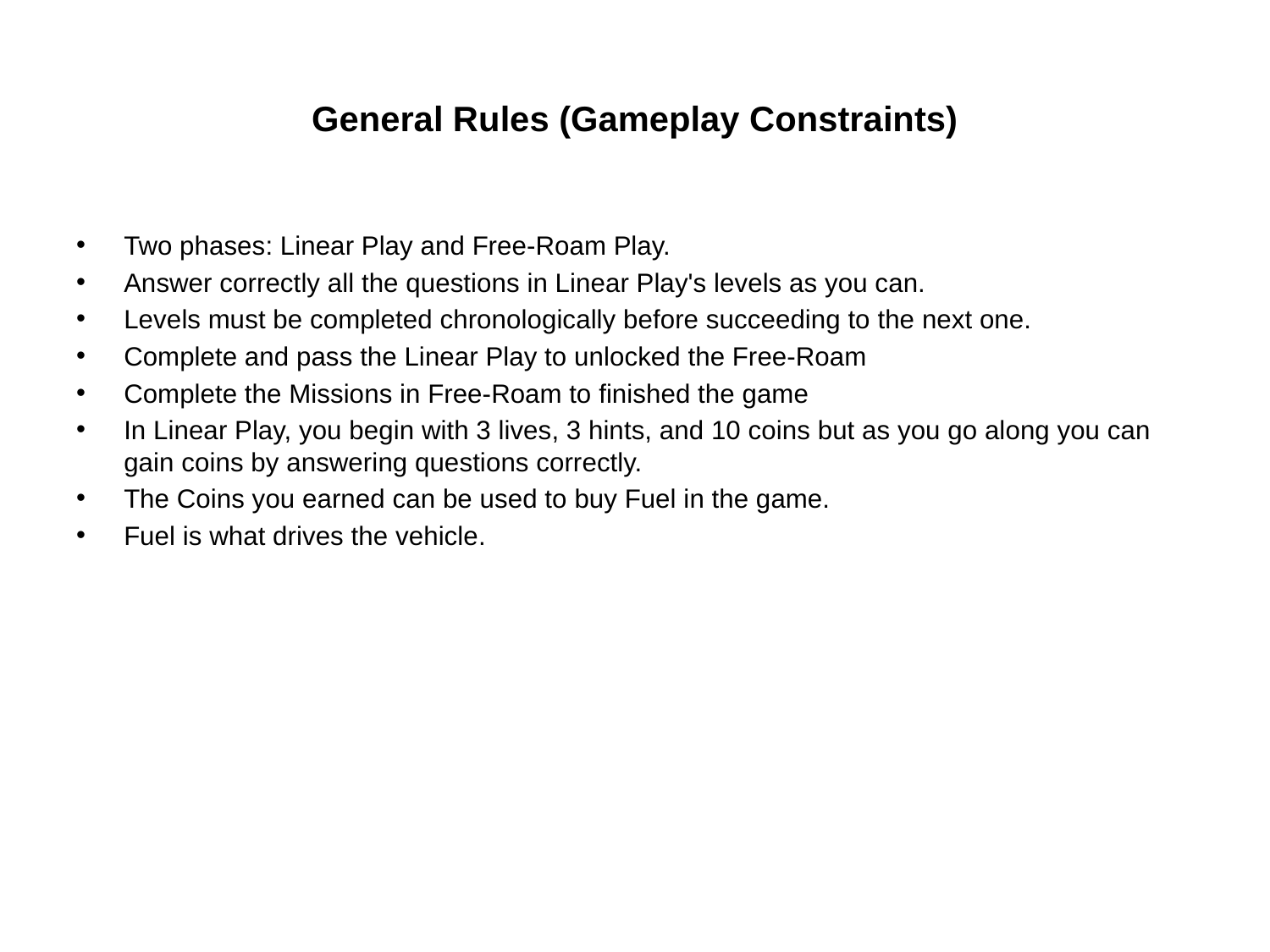

# General Rules (Gameplay Constraints)
Two phases: Linear Play and Free-Roam Play.
Answer correctly all the questions in Linear Play's levels as you can.
Levels must be completed chronologically before succeeding to the next one.
Complete and pass the Linear Play to unlocked the Free-Roam
Complete the Missions in Free-Roam to finished the game
In Linear Play, you begin with 3 lives, 3 hints, and 10 coins but as you go along you can gain coins by answering questions correctly.
The Coins you earned can be used to buy Fuel in the game.
Fuel is what drives the vehicle.